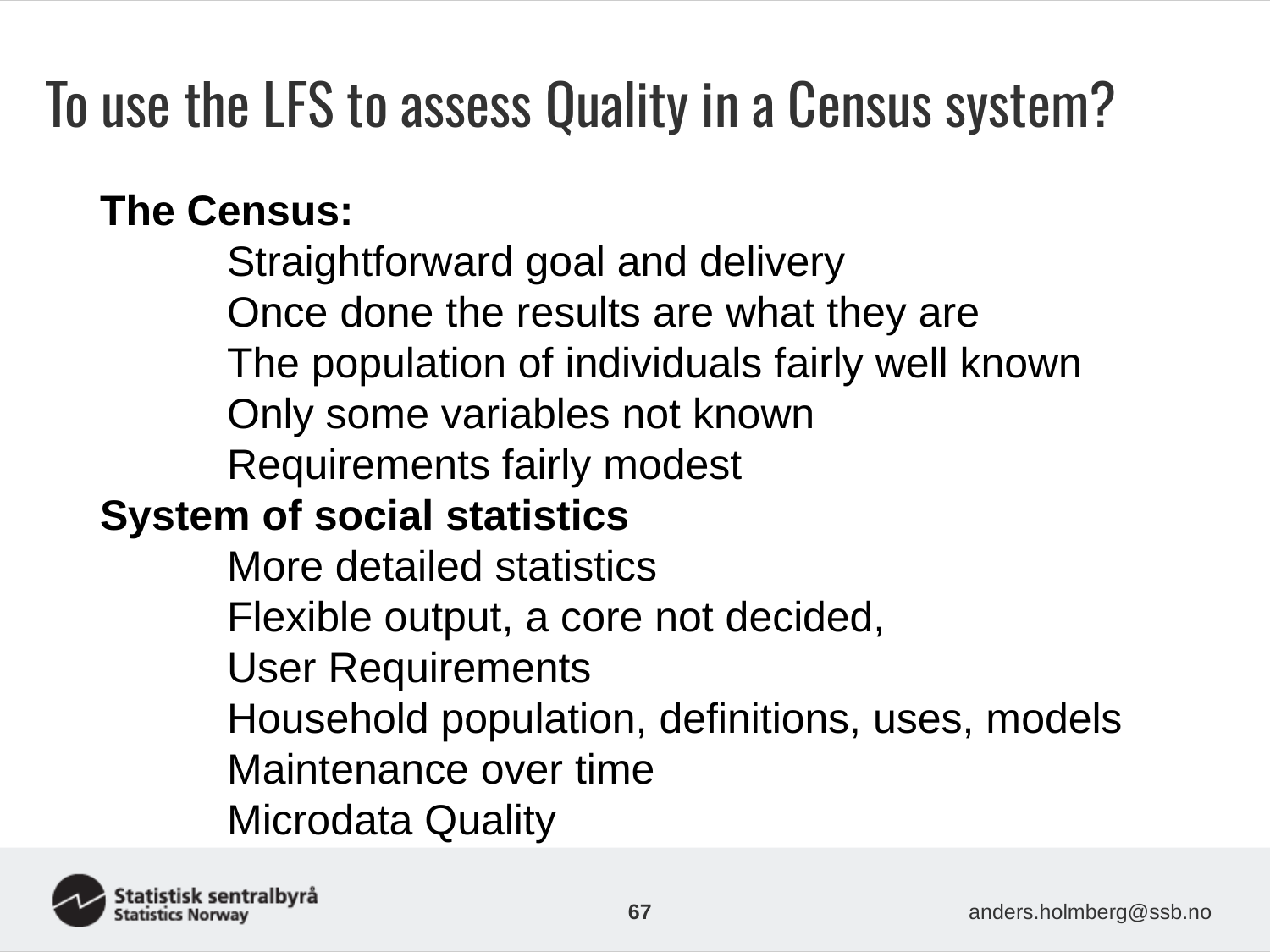

# To use the LFS to assess Quality in a Census system?
The Census:
	Straightforward goal and delivery
	Once done the results are what they are
	The population of individuals fairly well known
	Only some variables not known
Requirements fairly modest
System of social statistics
	More detailed statistics
	Flexible output, a core not decided,
	User Requirements
	Household population, definitions, uses, models
	Maintenance over time
	Microdata Quality

67
anders.holmberg@ssb.no